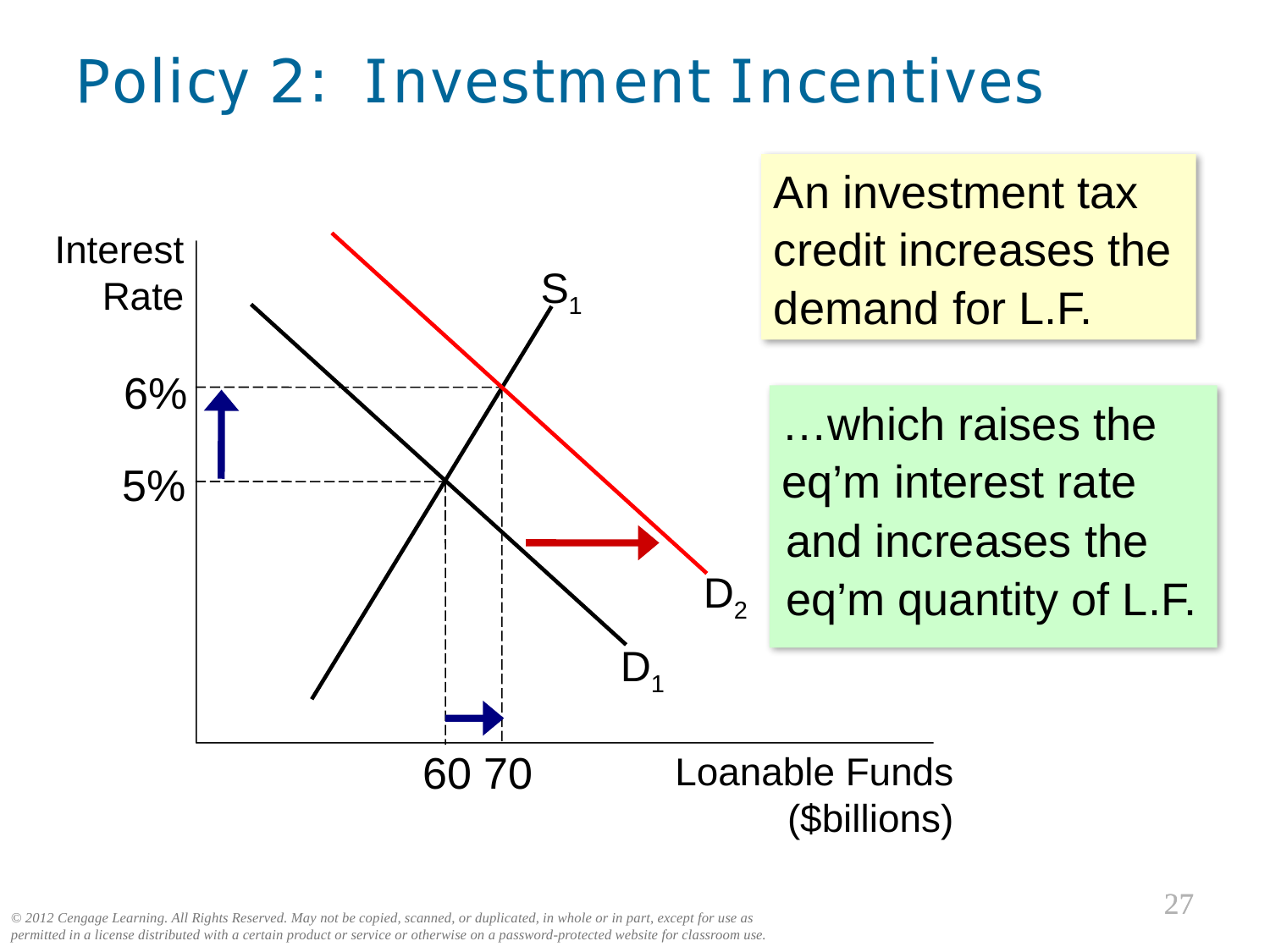

Policy 2:  Investment Incentives
An investment tax credit increases the demand for L.F.
Interest
Rate

D2

S1

6%

…which raises the eq’m interest rate

70
5%

and increases the eq’m quantity of L.F.

D1
60
Loanable Funds ($billions)